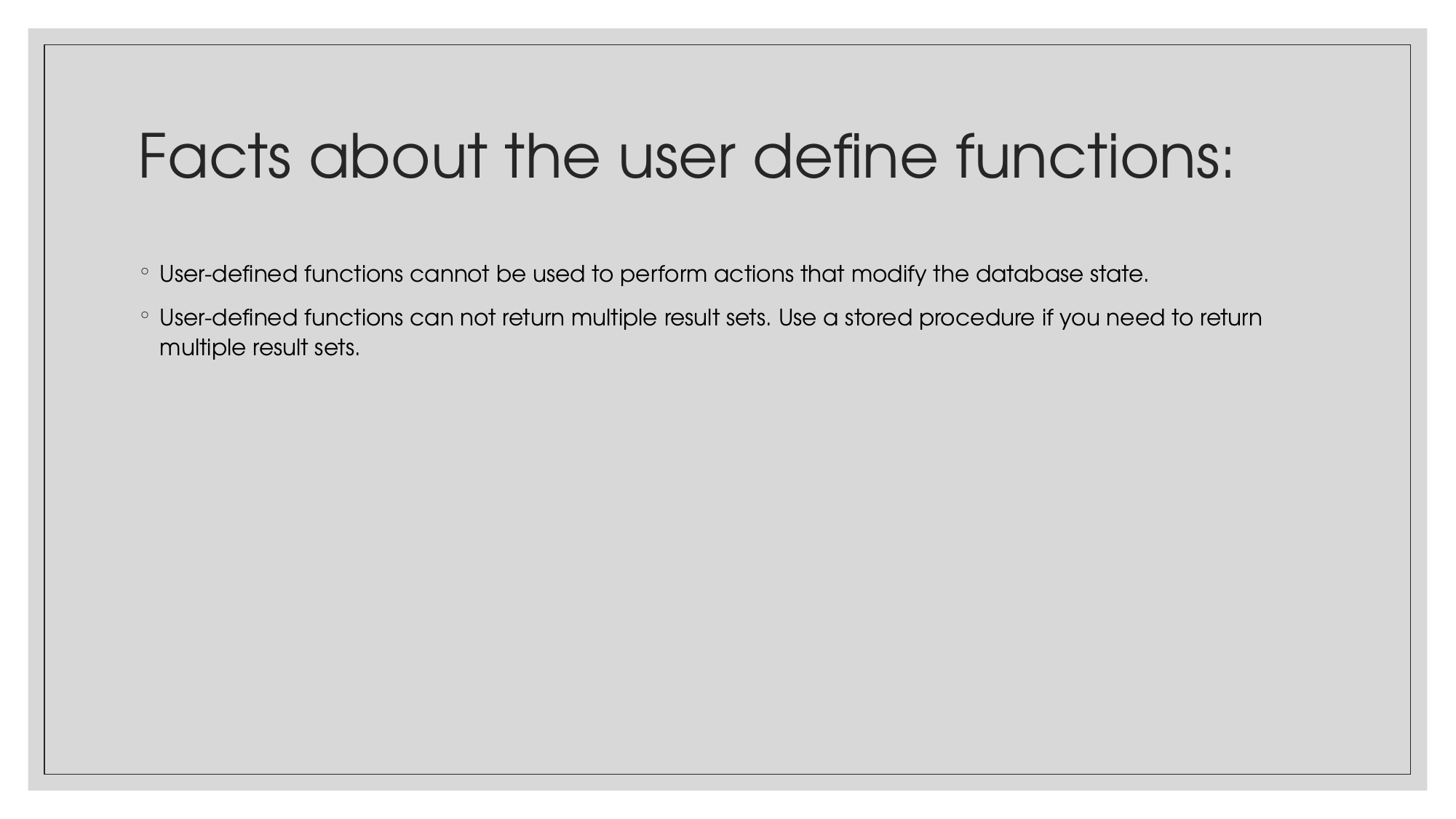

# Facts about the user define functions:
User-defined functions cannot be used to perform actions that modify the database state.
User-defined functions can not return multiple result sets. Use a stored procedure if you need to return multiple result sets.